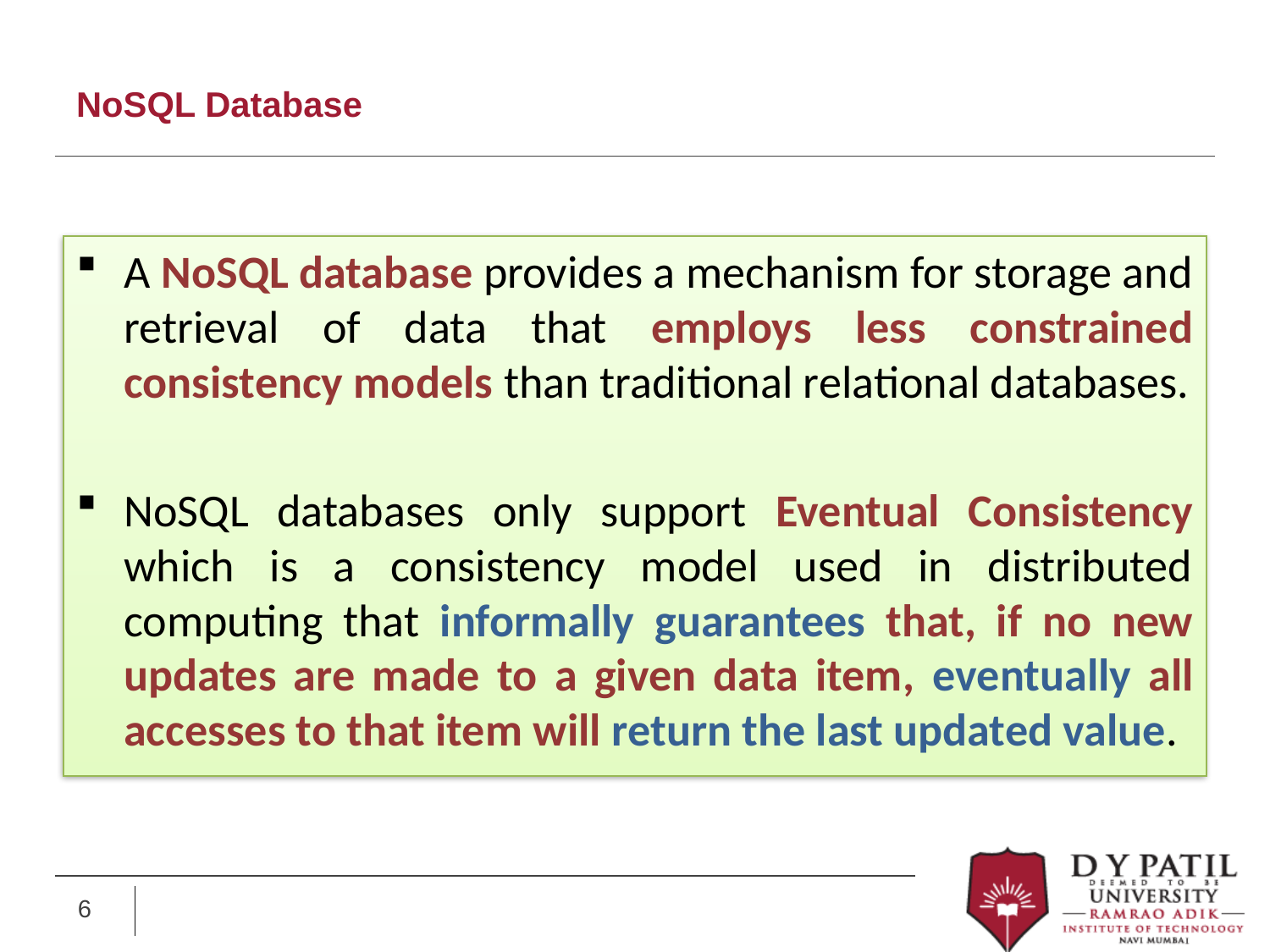

# NoSQL Database
A NoSQL database provides a mechanism for storage and retrieval of data that employs less constrained consistency models than traditional relational databases.

NoSQL databases only support Eventual Consistency which is a consistency model used in distributed computing that informally guarantees that, if no new updates are made to a given data item, eventually all accesses to that item will return the last updated value.

6